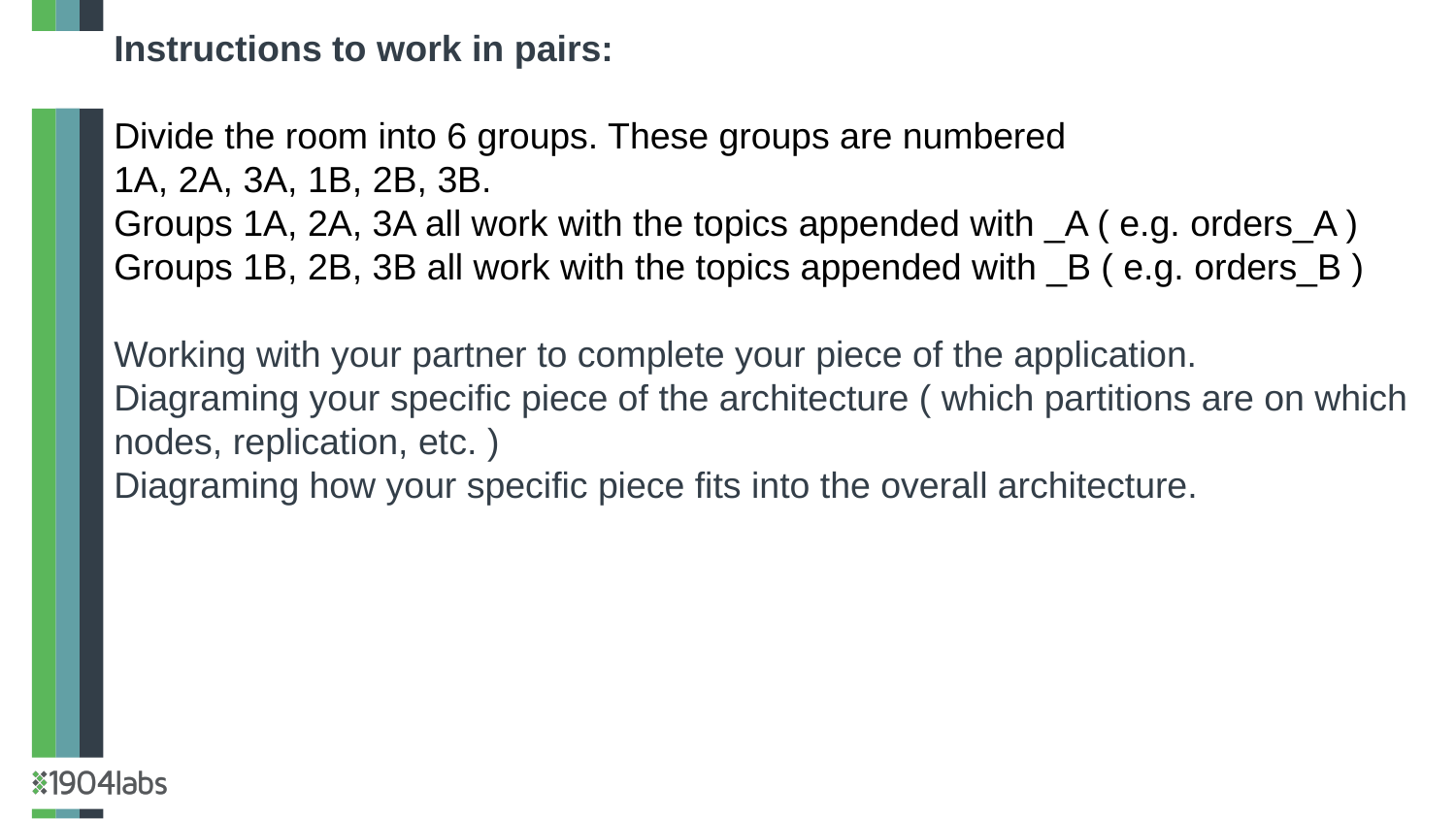

Instructions to work in pairs:

Divide the room into 6 groups. These groups are numbered
1A, 2A, 3A, 1B, 2B, 3B.
Groups 1A, 2A, 3A all work with the topics appended with _A ( e.g. orders_A )
Groups 1B, 2B, 3B all work with the topics appended with _B ( e.g. orders_B )

Working with your partner to complete your piece of the application.
Diagraming your specific piece of the architecture ( which partitions are on which nodes, replication, etc. )
Diagraming how your specific piece fits into the overall architecture.